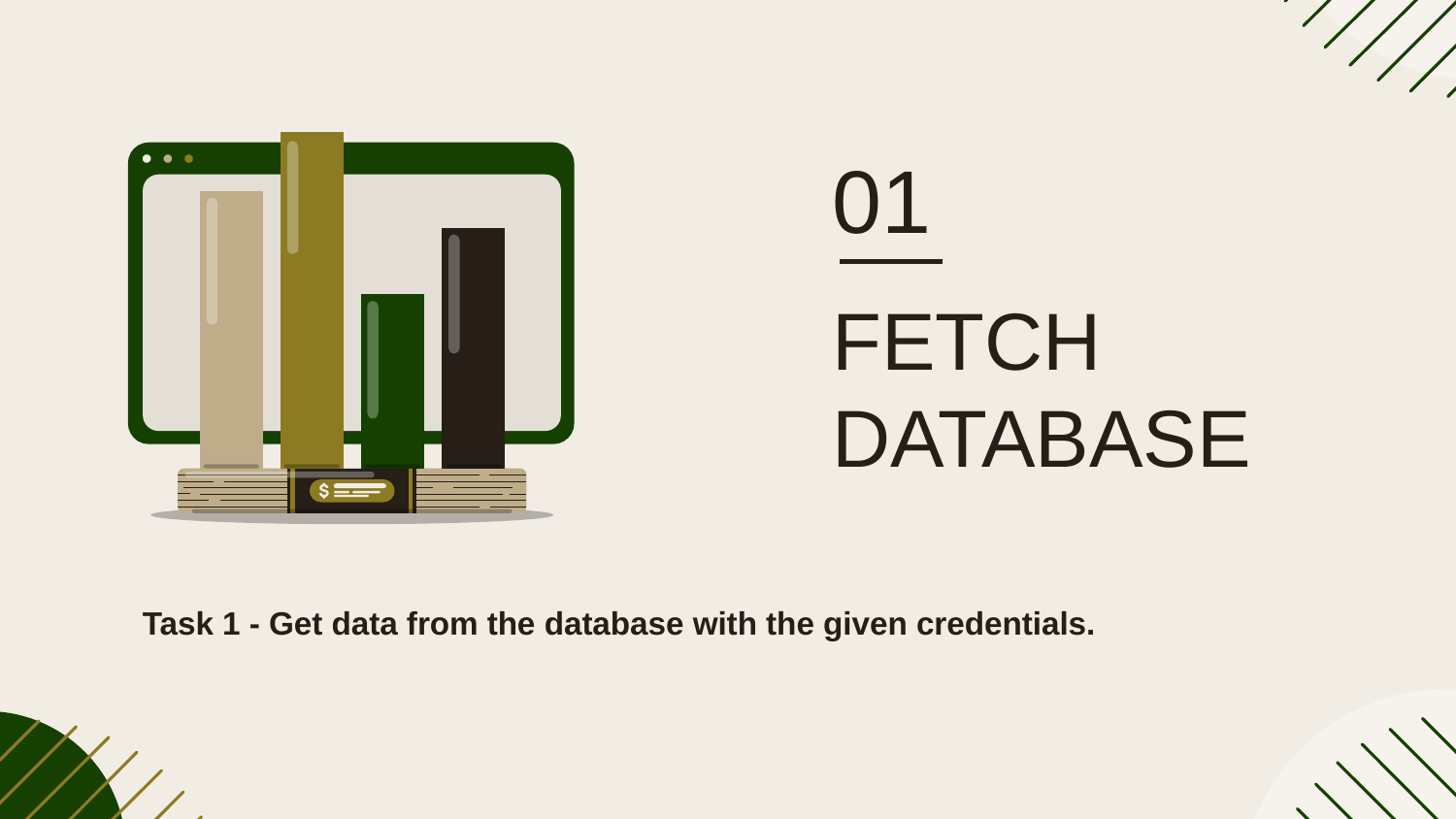

01

# FETCH  DATABASE
Task 1 - Get data from the database with the given credentials.